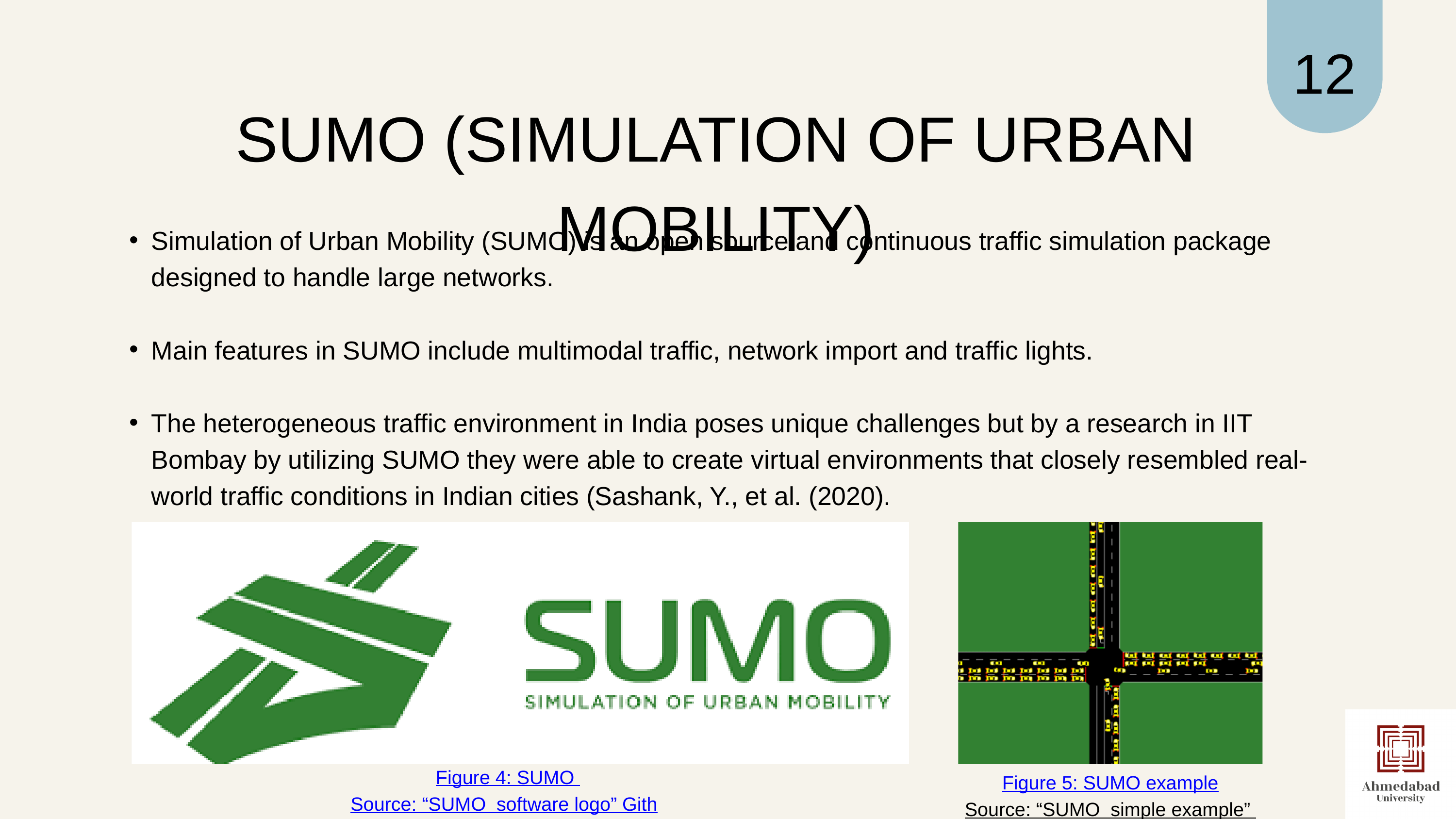

12
SUMO (SIMULATION OF URBAN MOBILITY)
Simulation of Urban Mobility (SUMO) is an open source and continuous traffic simulation package designed to handle large networks.

Main features in SUMO include multimodal traffic, network import and traffic lights.

The heterogeneous traffic environment in India poses unique challenges but by a research in IIT Bombay by utilizing SUMO they were able to create virtual environments that closely resembled real-world traffic conditions in Indian cities (Sashank, Y., et al. (2020).

Figure 4: SUMO
Source: “SUMO  software logo” Github
Figure 5: SUMO example
Source: “SUMO  simple example” ResearchGate